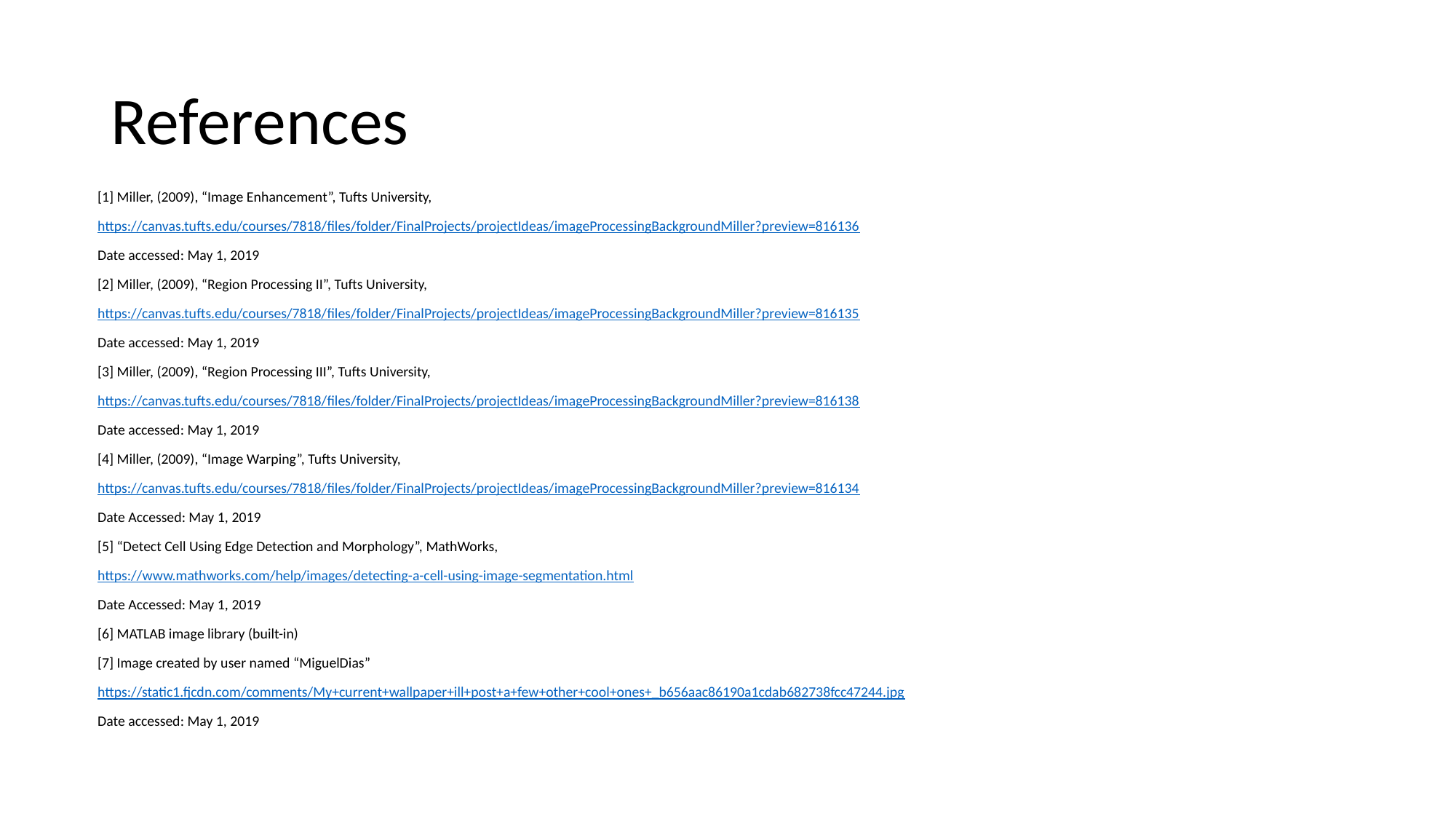

# References
[1] Miller, (2009), “Image Enhancement”, Tufts University,
https://canvas.tufts.edu/courses/7818/files/folder/FinalProjects/projectIdeas/imageProcessingBackgroundMiller?preview=816136
Date accessed: May 1, 2019
[2] Miller, (2009), “Region Processing II”, Tufts University,
https://canvas.tufts.edu/courses/7818/files/folder/FinalProjects/projectIdeas/imageProcessingBackgroundMiller?preview=816135
Date accessed: May 1, 2019
[3] Miller, (2009), “Region Processing III”, Tufts University,
https://canvas.tufts.edu/courses/7818/files/folder/FinalProjects/projectIdeas/imageProcessingBackgroundMiller?preview=816138
Date accessed: May 1, 2019
[4] Miller, (2009), “Image Warping”, Tufts University,
https://canvas.tufts.edu/courses/7818/files/folder/FinalProjects/projectIdeas/imageProcessingBackgroundMiller?preview=816134
Date Accessed: May 1, 2019
[5] “Detect Cell Using Edge Detection and Morphology”, MathWorks,
https://www.mathworks.com/help/images/detecting-a-cell-using-image-segmentation.html
Date Accessed: May 1, 2019
[6] MATLAB image library (built-in)
[7] Image created by user named “MiguelDias”
https://static1.fjcdn.com/comments/My+current+wallpaper+ill+post+a+few+other+cool+ones+_b656aac86190a1cdab682738fcc47244.jpg
Date accessed: May 1, 2019